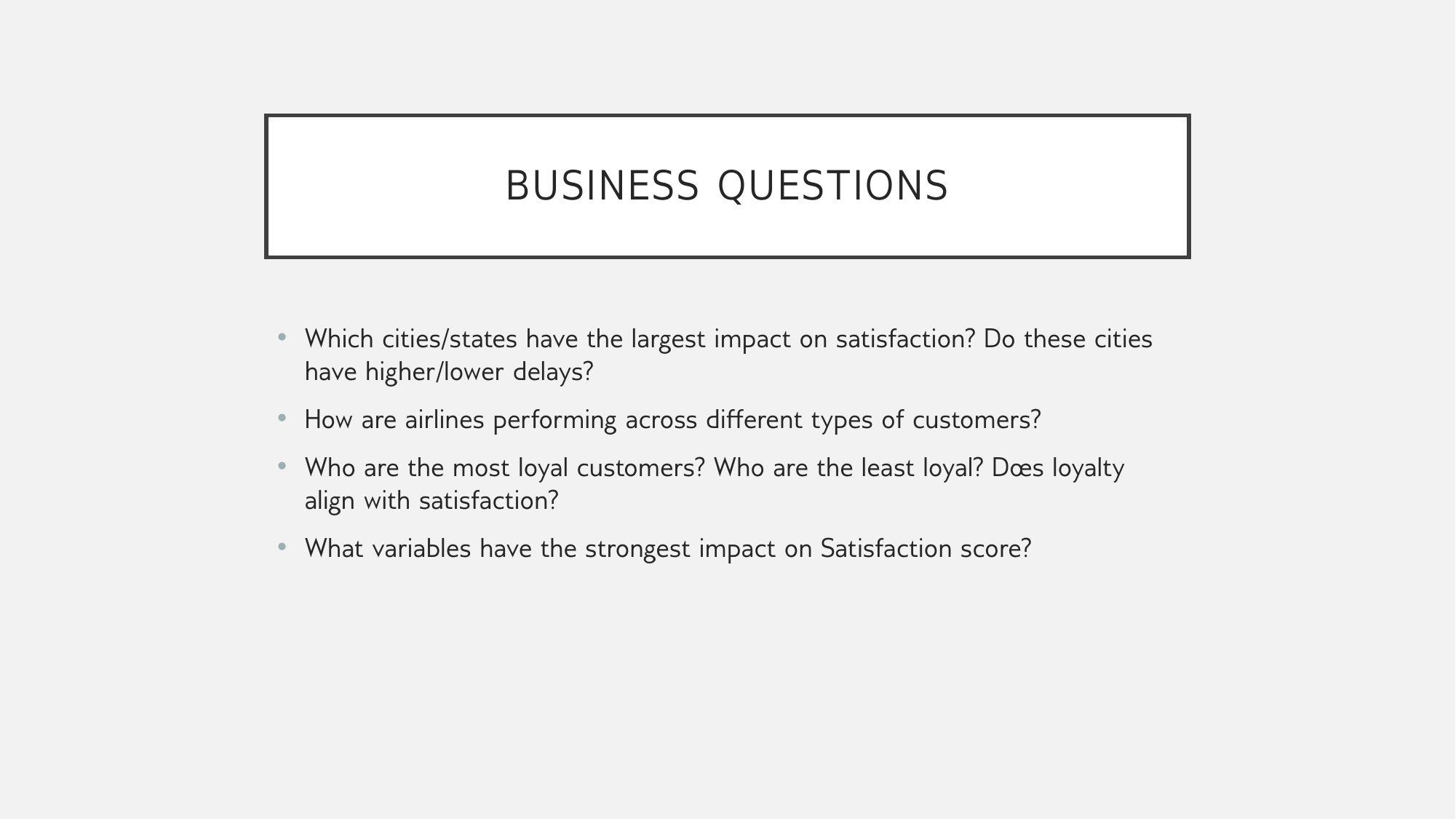

# Business Questions
Which cities/states have the largest impact on satisfaction? Do these cities have higher/lower delays?
How are airlines performing across different types of customers?
Who are the most loyal customers? Who are the least loyal? Does loyalty align with satisfaction?
What variables have the strongest impact on Satisfaction score?